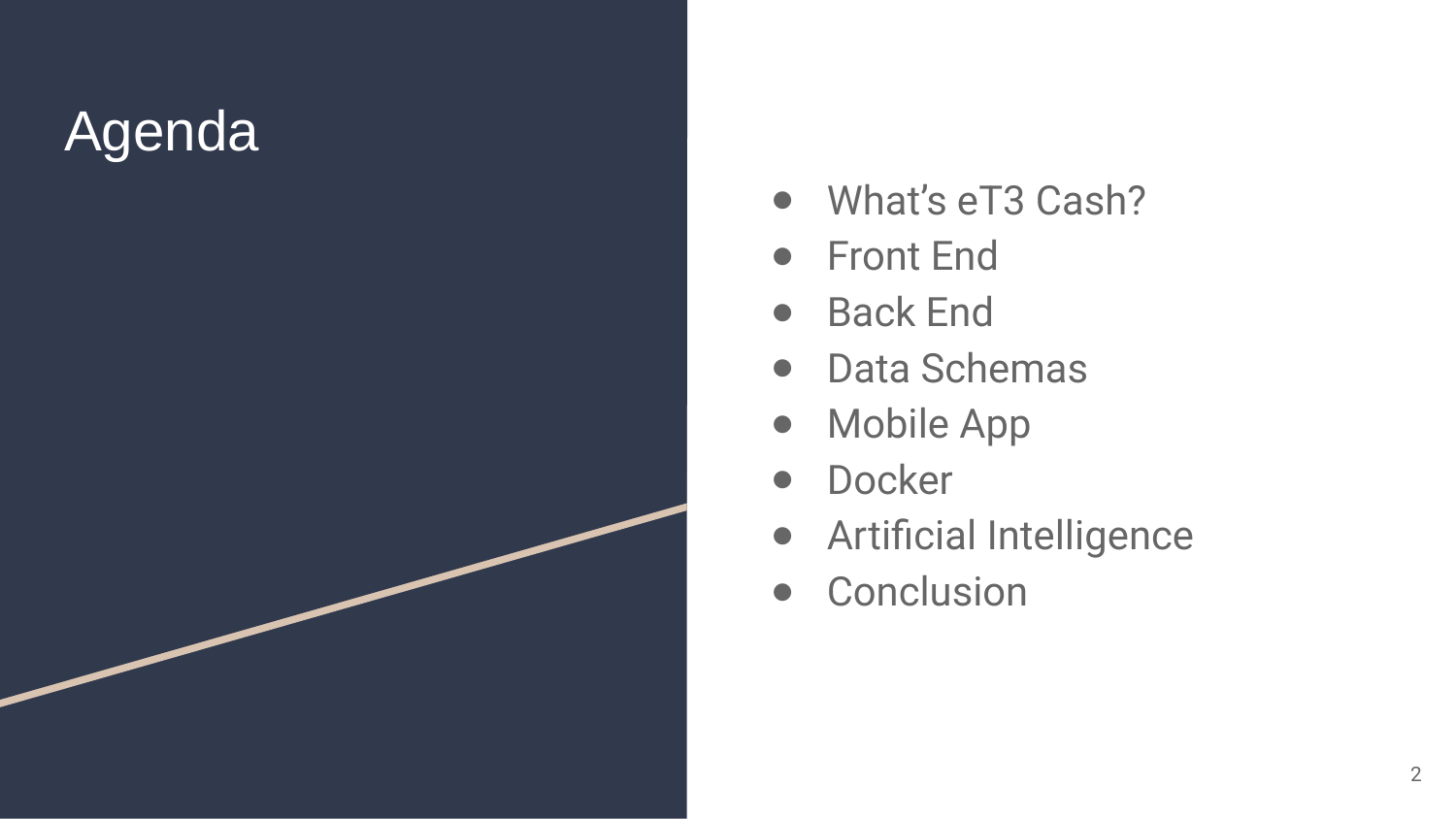

# Agenda

What’s eT3 Cash?
Front End
Back End
Data Schemas
Mobile App
Docker
Artificial Intelligence
Conclusion
2